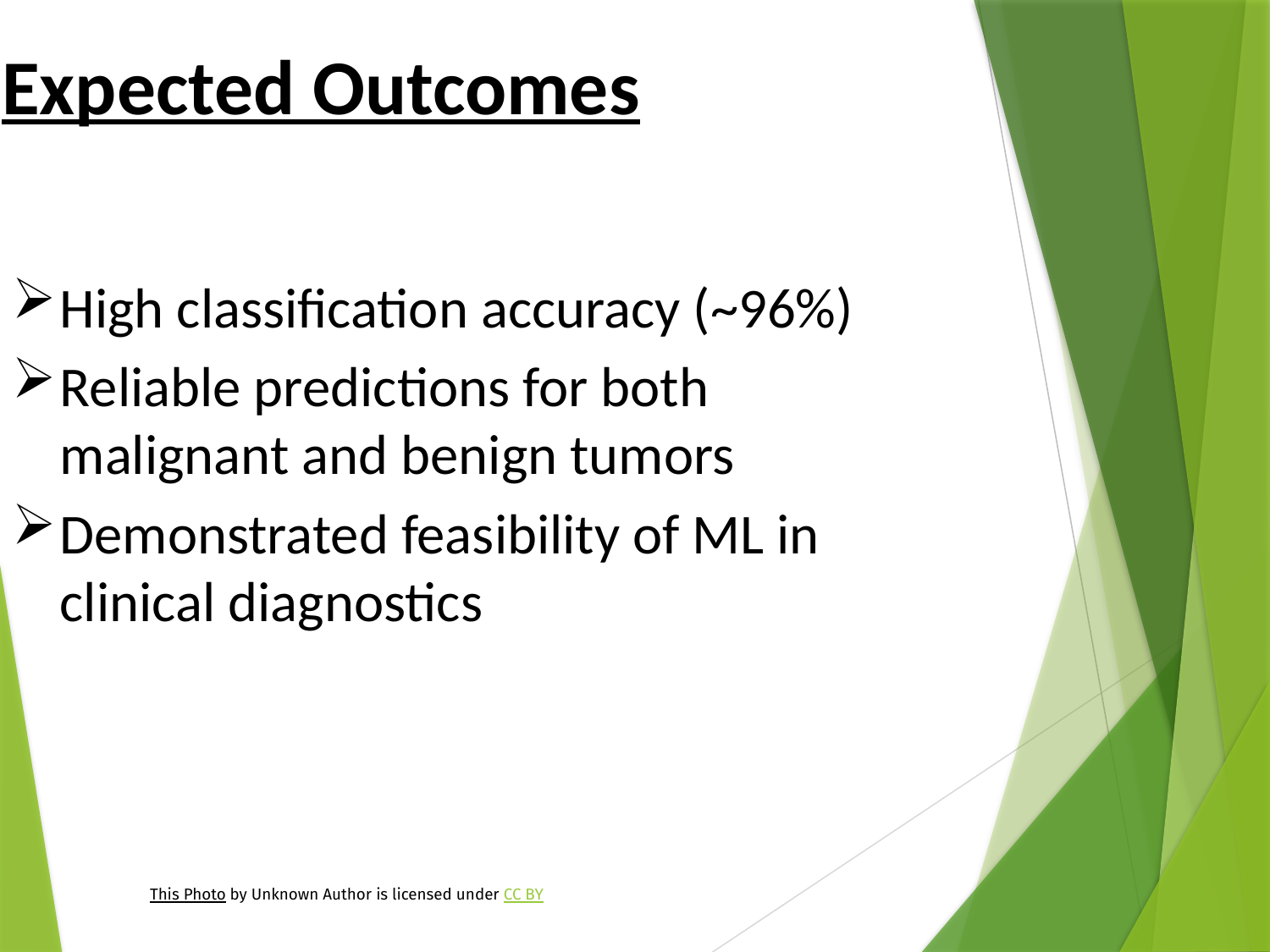

# Expected Outcomes
High classification accuracy (~96%)
Reliable predictions for both malignant and benign tumors
Demonstrated feasibility of ML in clinical diagnostics
This Photo by Unknown Author is licensed under CC BY